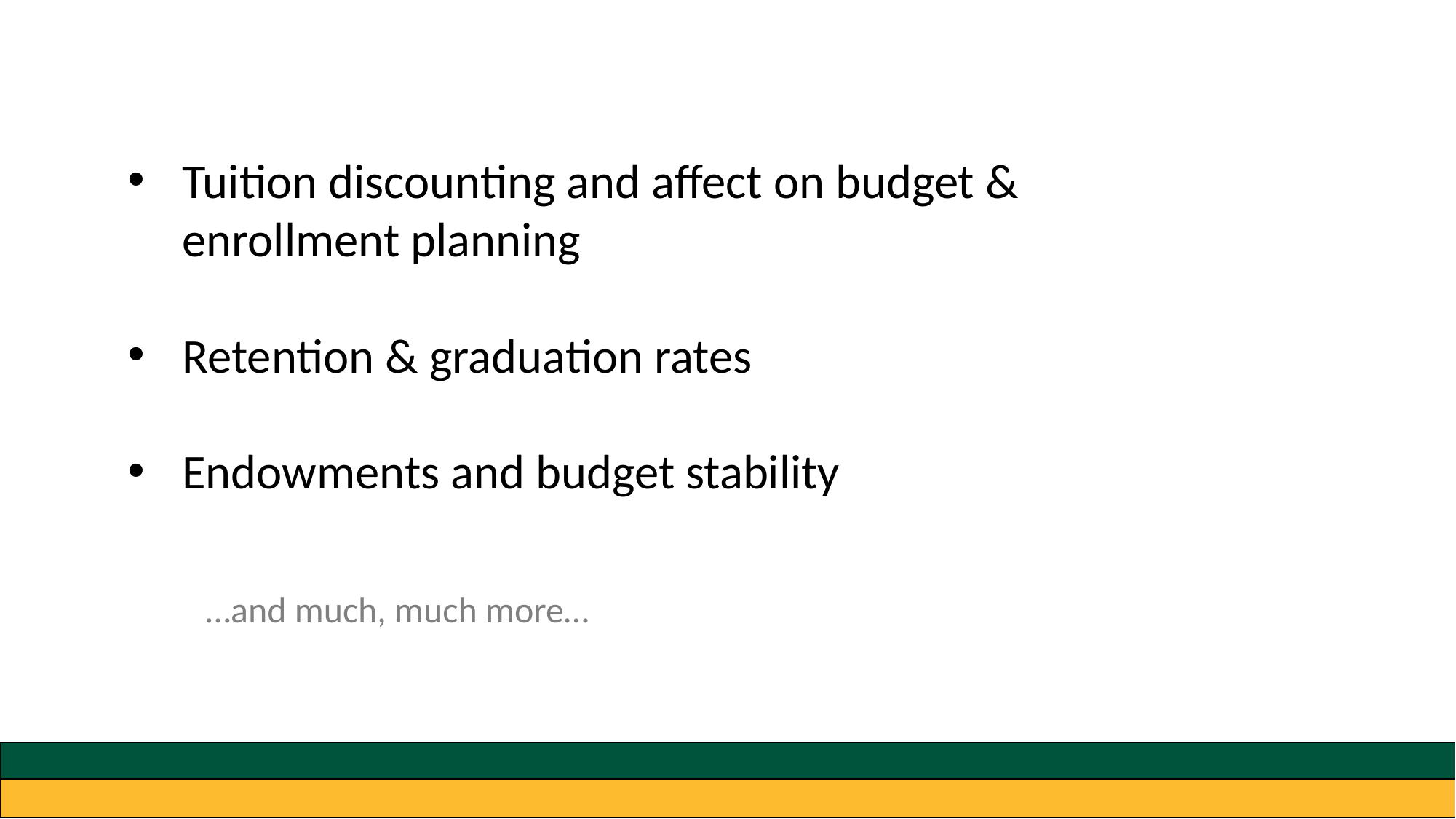

#
Tuition discounting and affect on budget & enrollment planning

Retention & graduation rates

Endowments and budget stability
…and much, much more…